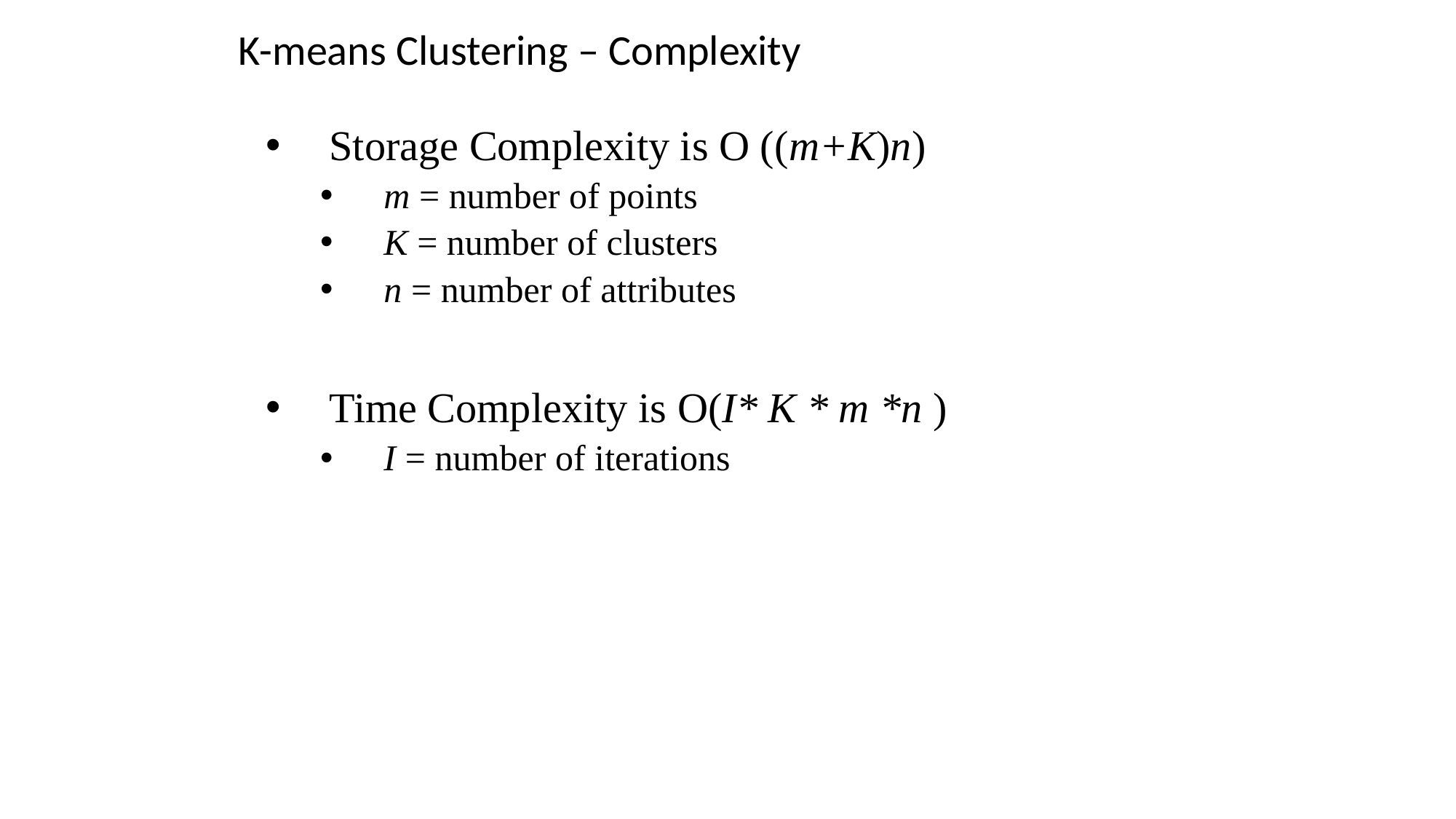

K-means Clustering – Complexity
Storage Complexity is O ((m+K)n)
m = number of points
K = number of clusters
n = number of attributes

Time Complexity is O(I* K * m *n )
I = number of iterations